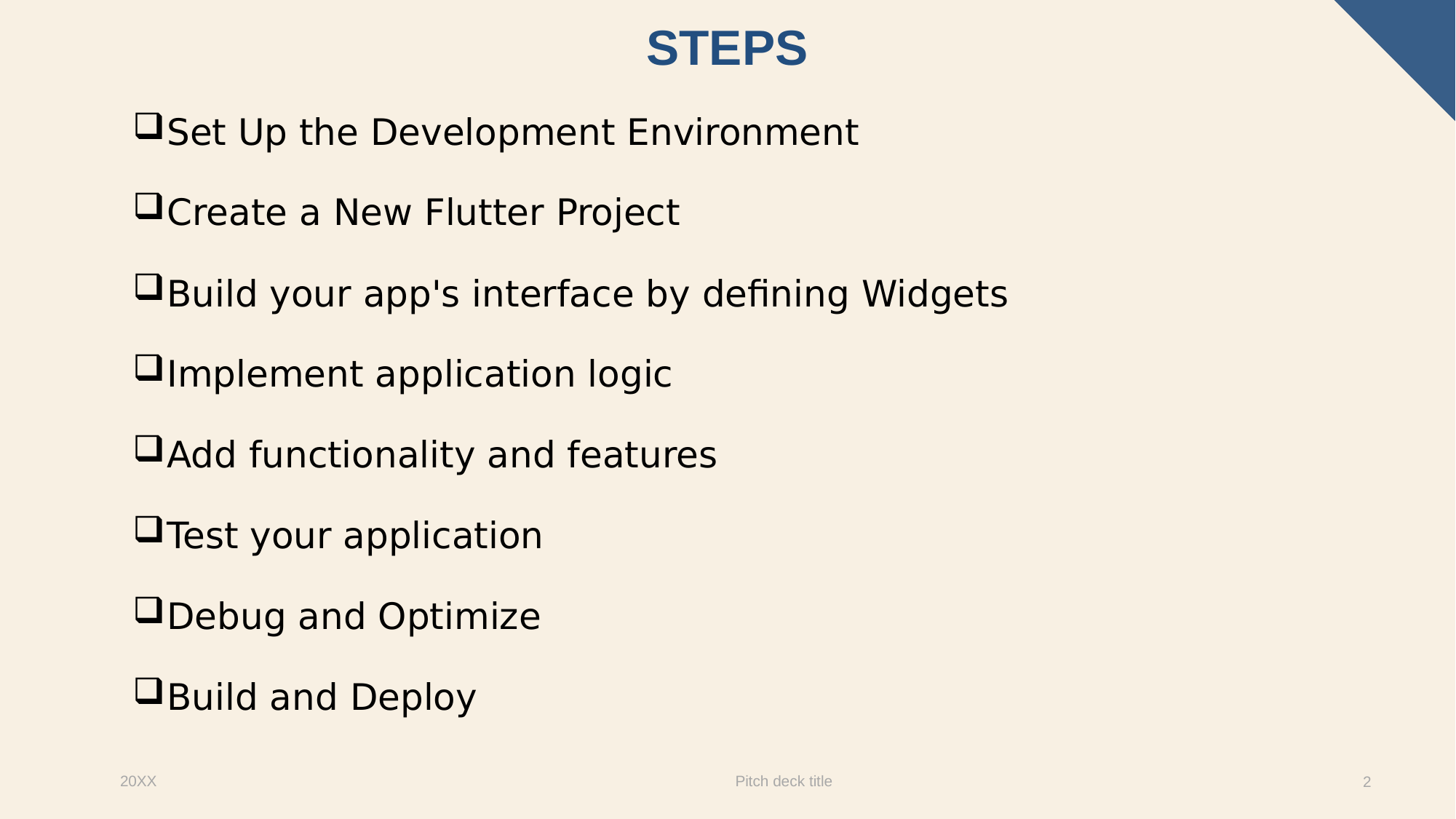

# steps
Set Up the Development Environment
Create a New Flutter Project
Build your app's interface by defining Widgets
Implement application logic
Add functionality and features
Test your application
Debug and Optimize
Build and Deploy
Pitch deck title
20XX
2